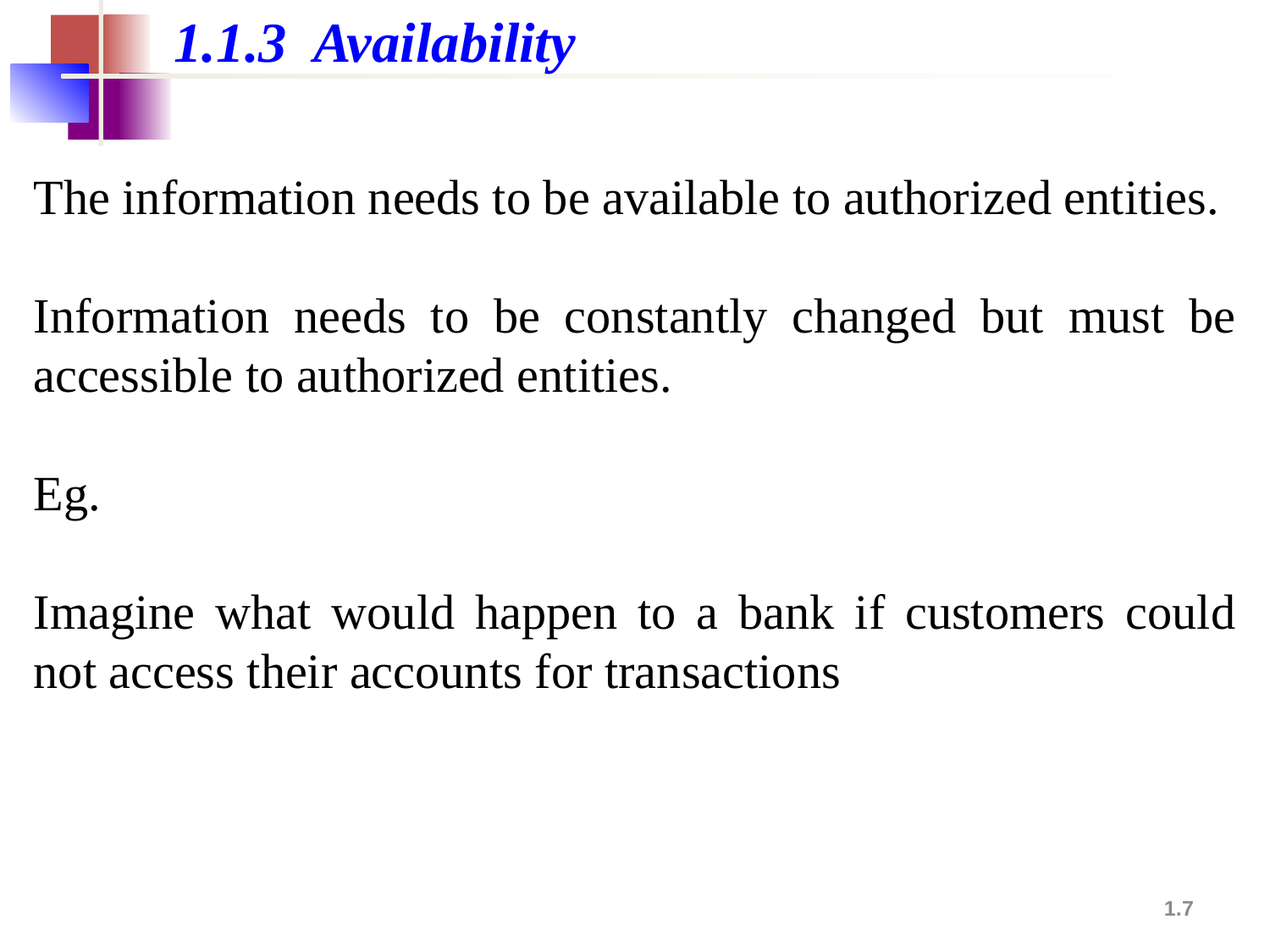

1.1.3  Availability

The information needs to be available to authorized entities.

Information needs to be constantly changed but must be accessible to authorized entities.

Eg.

Imagine what would happen to a bank if customers could not access their accounts for transactions
1.7